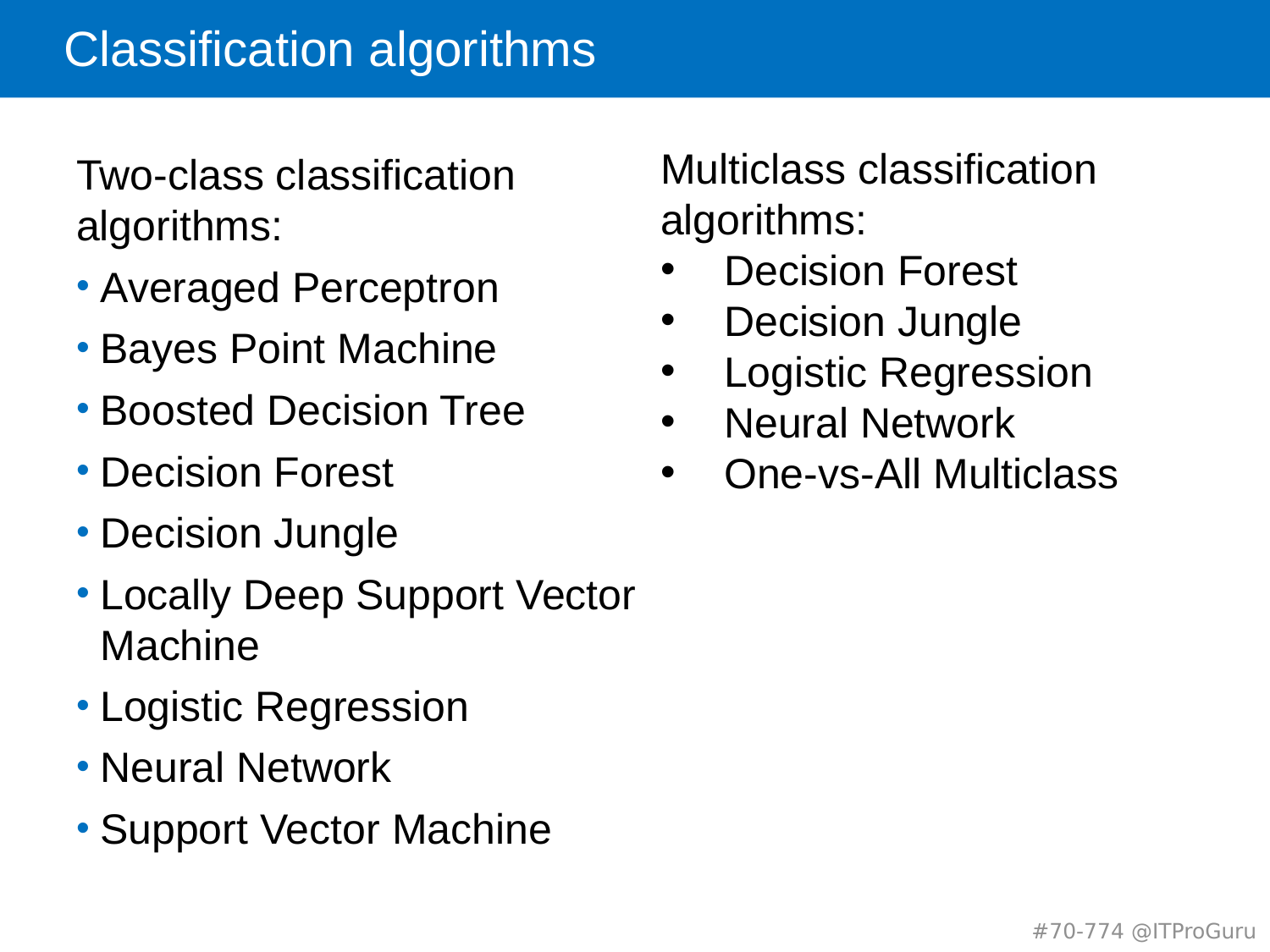

# Classification algorithms
Two-class classification algorithms:
Averaged Perceptron
Bayes Point Machine
Boosted Decision Tree
Decision Forest
Decision Jungle
Locally Deep Support Vector Machine
Logistic Regression
Neural Network
Support Vector Machine

Multiclass classification algorithms:
Decision Forest
Decision Jungle
Logistic Regression
Neural Network
One-vs-All Multiclass